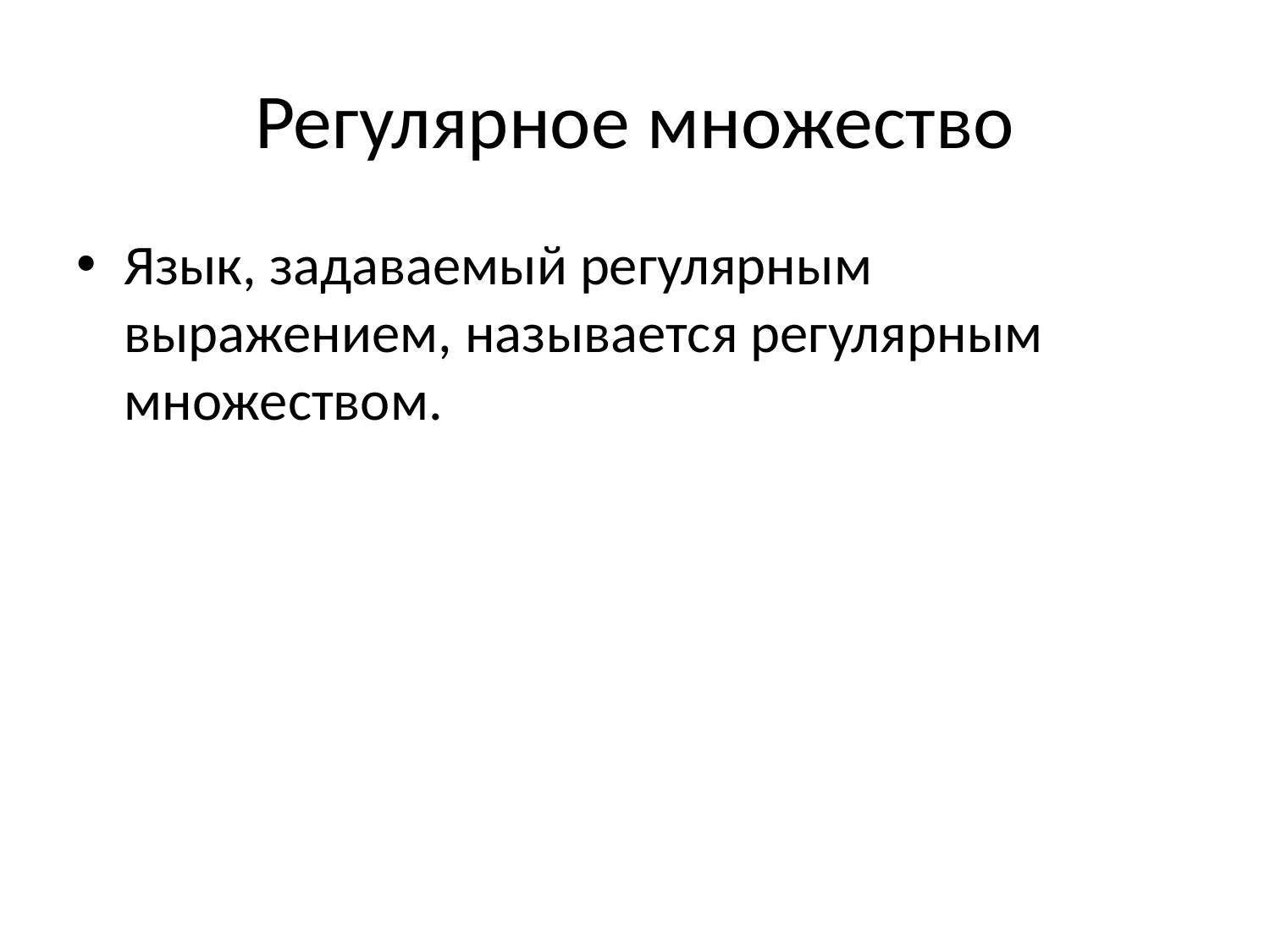

# Регулярное множество
Язык, задаваемый регулярным выражением, называется регулярным множеством.